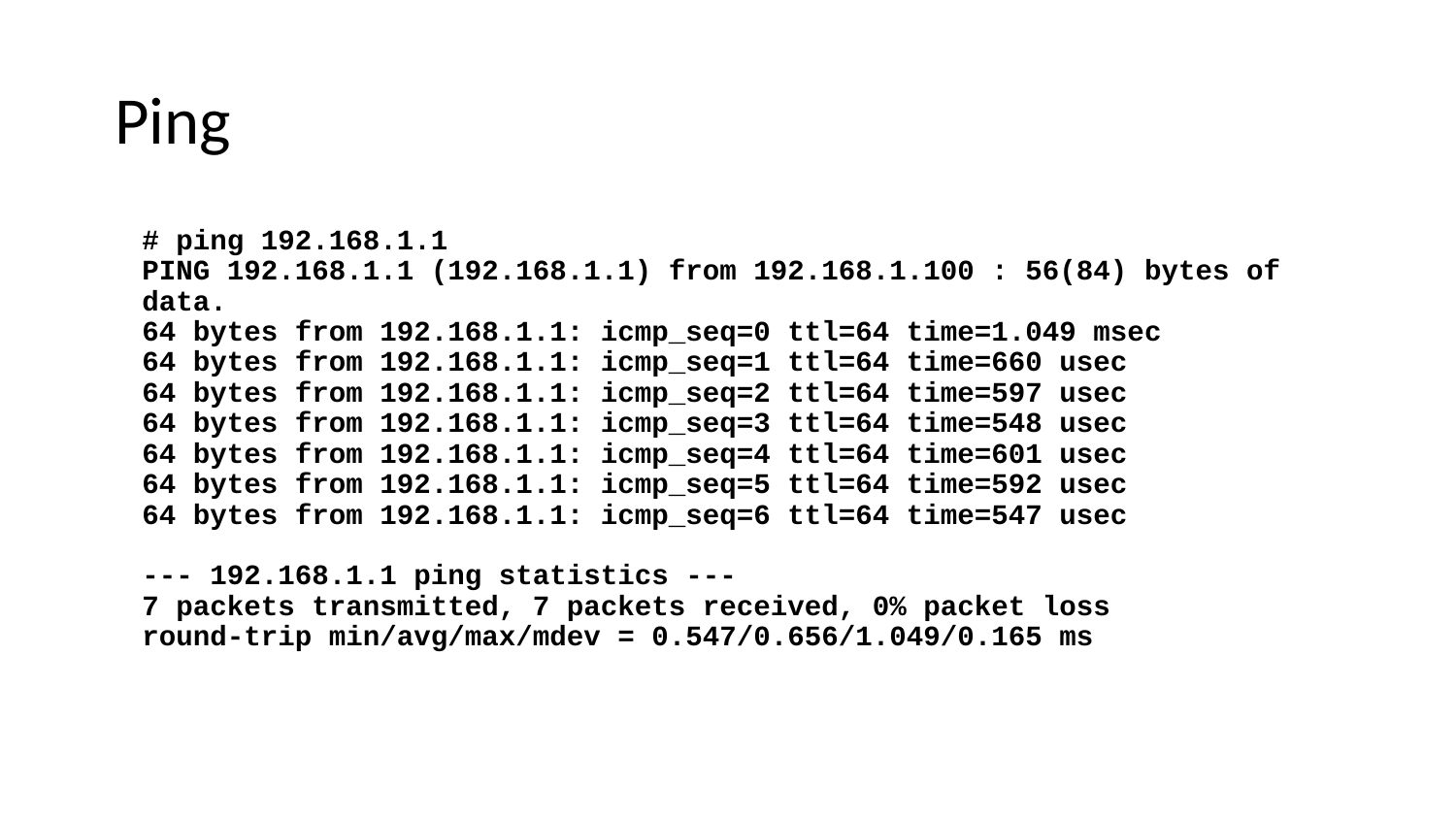

# Ping
	# ping 192.168.1.1
PING 192.168.1.1 (192.168.1.1) from 192.168.1.100 : 56(84) bytes of data.
64 bytes from 192.168.1.1: icmp_seq=0 ttl=64 time=1.049 msec
64 bytes from 192.168.1.1: icmp_seq=1 ttl=64 time=660 usec
64 bytes from 192.168.1.1: icmp_seq=2 ttl=64 time=597 usec
64 bytes from 192.168.1.1: icmp_seq=3 ttl=64 time=548 usec
64 bytes from 192.168.1.1: icmp_seq=4 ttl=64 time=601 usec
64 bytes from 192.168.1.1: icmp_seq=5 ttl=64 time=592 usec
64 bytes from 192.168.1.1: icmp_seq=6 ttl=64 time=547 usec
--- 192.168.1.1 ping statistics ---
7 packets transmitted, 7 packets received, 0% packet loss
round-trip min/avg/max/mdev = 0.547/0.656/1.049/0.165 ms